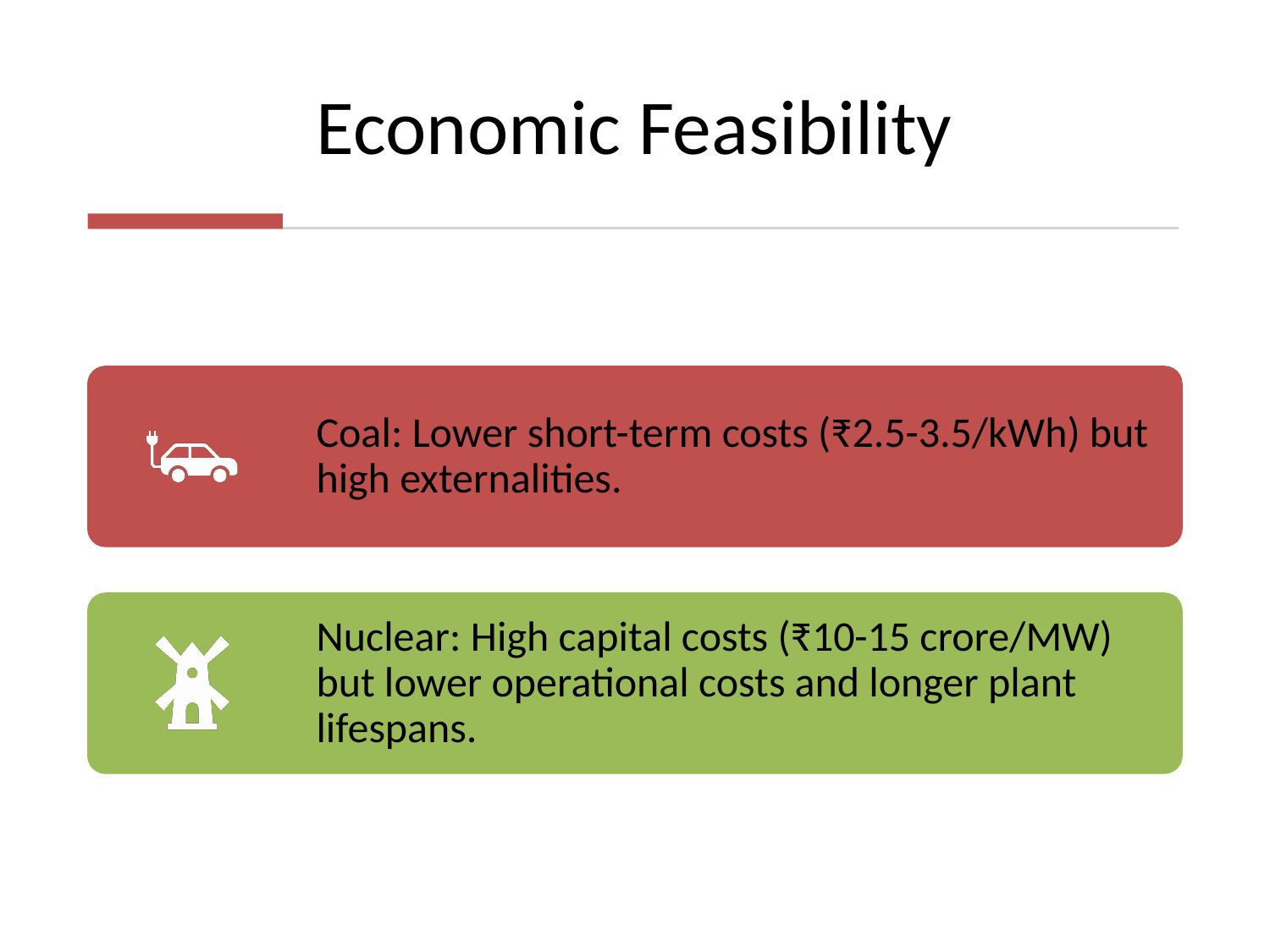

# Economic Feasibility

Coal: Lower short-term costs (₹2.5-3.5/kWh) but high externalities.
Nuclear: High capital costs (₹10-15 crore/MW) but lower operational costs and longer plant lifespans.